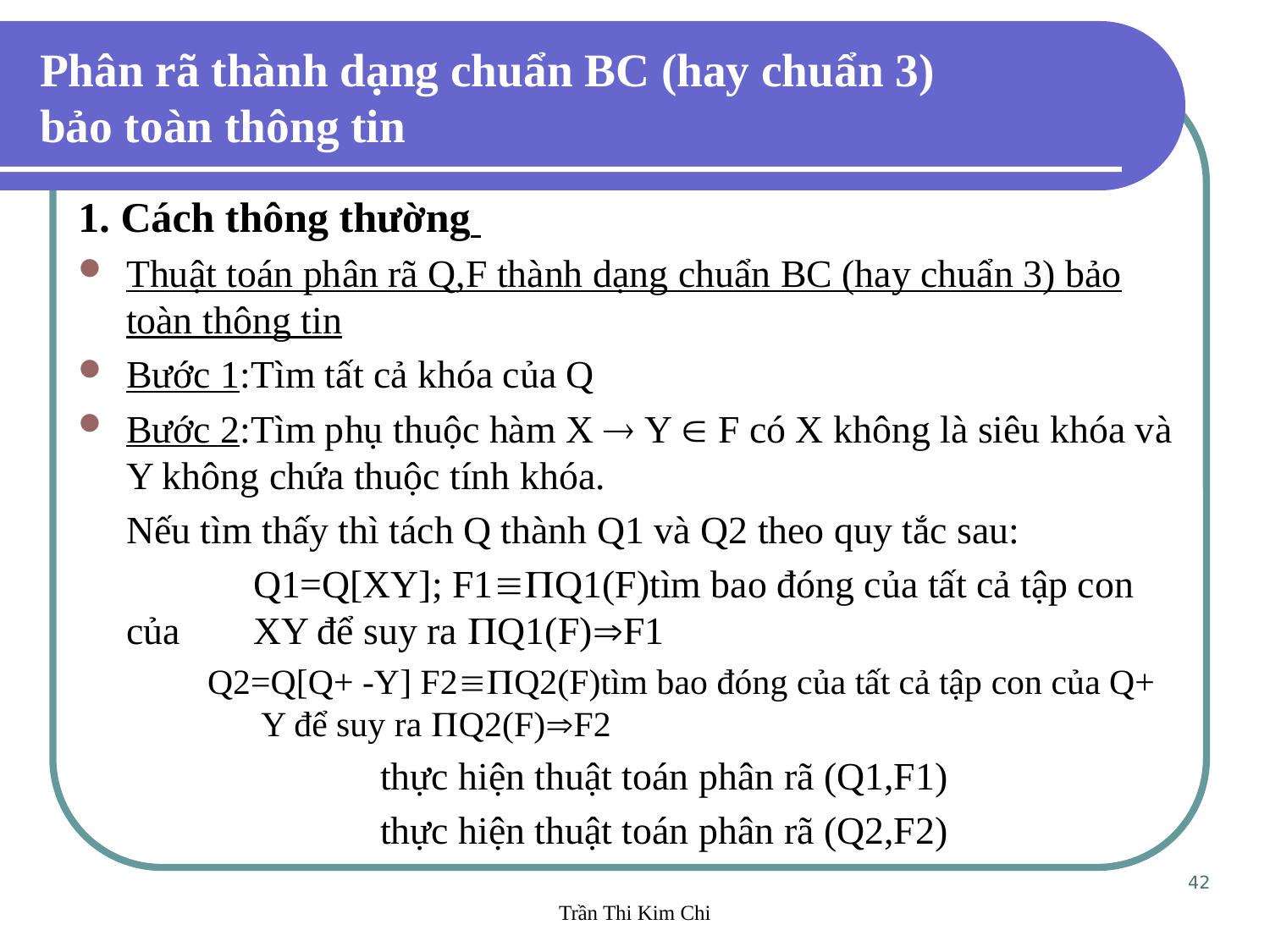

Phân rã thành dạng chuẩn BC (hay chuẩn 3)
bảo toàn thông tin

1. Cách thông thường
Thuật toán phân rã Q,F thành dạng chuẩn BC (hay chuẩn 3) bảo toàn thông tin
Bước 1:Tìm tất cả khóa của Q
Bước 2:Tìm phụ thuộc hàm X → Y ∈ F có X không là siêu khóa và Y không chứa thuộc tính khóa.
	Nếu tìm thấy thì tách Q thành Q1 và Q2 theo quy tắc sau:
		Q1=Q[XY]; F1≡ΠQ1(F)tìm bao đóng của tất cả tập con của 	XY để suy ra ΠQ1(F)⇒F1
   Q2=Q[Q+ -Y] F2≡ΠQ2(F)tìm bao đóng của tất cả tập con của Q+ Y để suy ra ΠQ2(F)⇒F2
			thực hiện thuật toán phân rã (Q1,F1)
			thực hiện thuật toán phân rã (Q2,F2)

42
Trần Thi Kim Chi